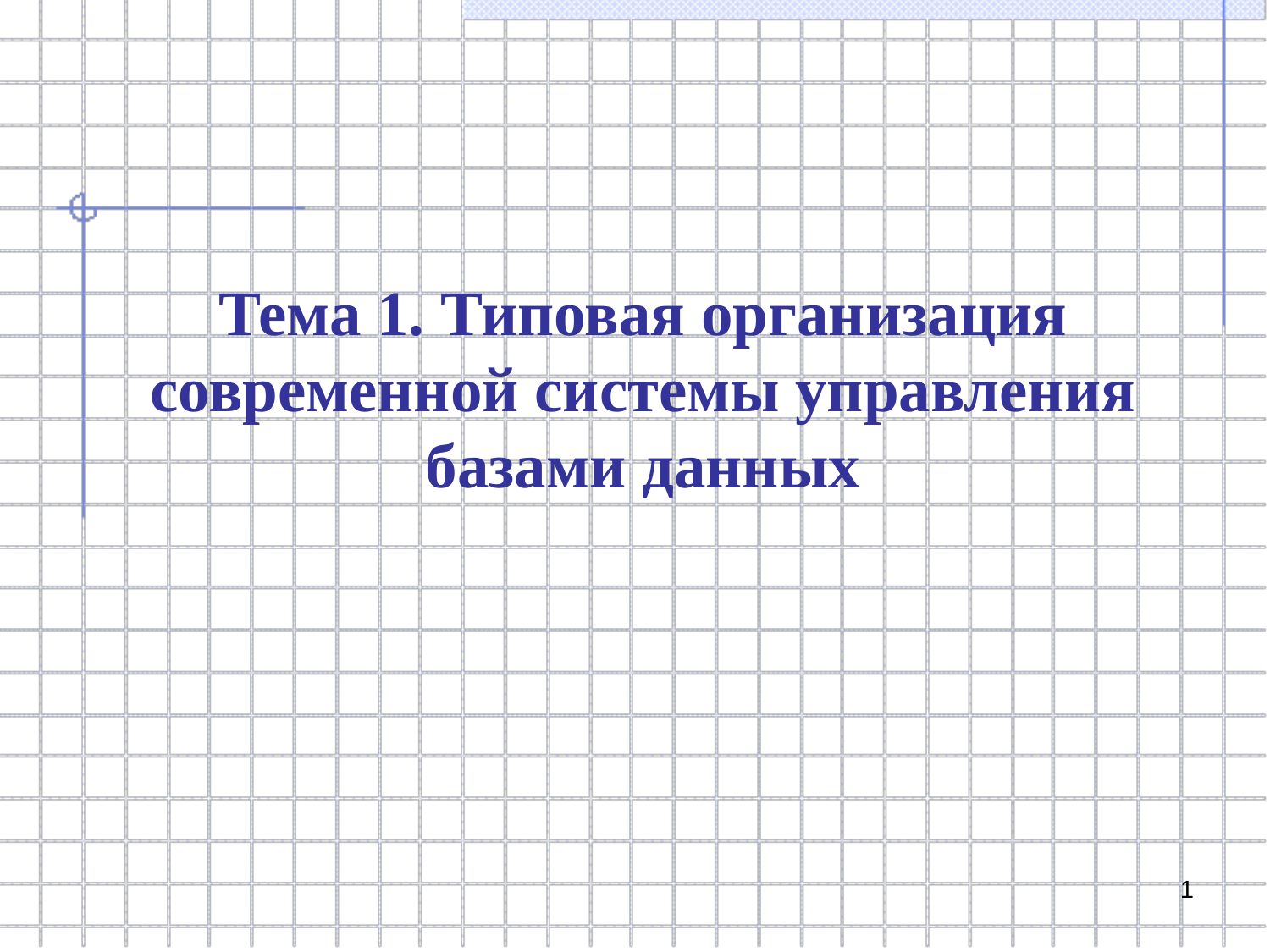

Тема 1. Типовая организация современной системы управления базами данных
1